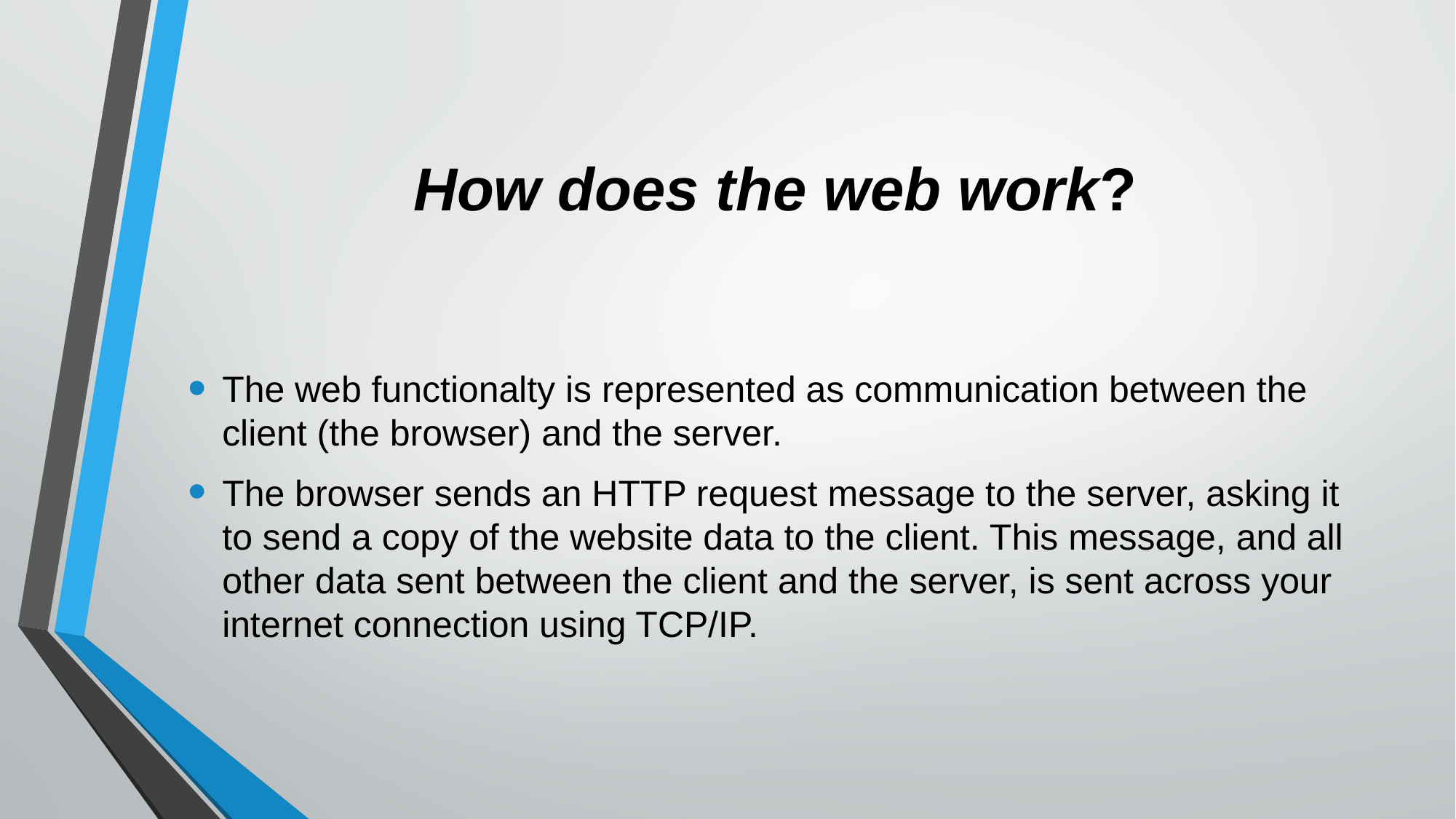

# How does the web work?
The web functionalty is represented as communication between the client (the browser) and the server.
The browser sends an HTTP request message to the server, asking it to send a copy of the website data to the client. This message, and all other data sent between the client and the server, is sent across your internet connection using TCP/IP.